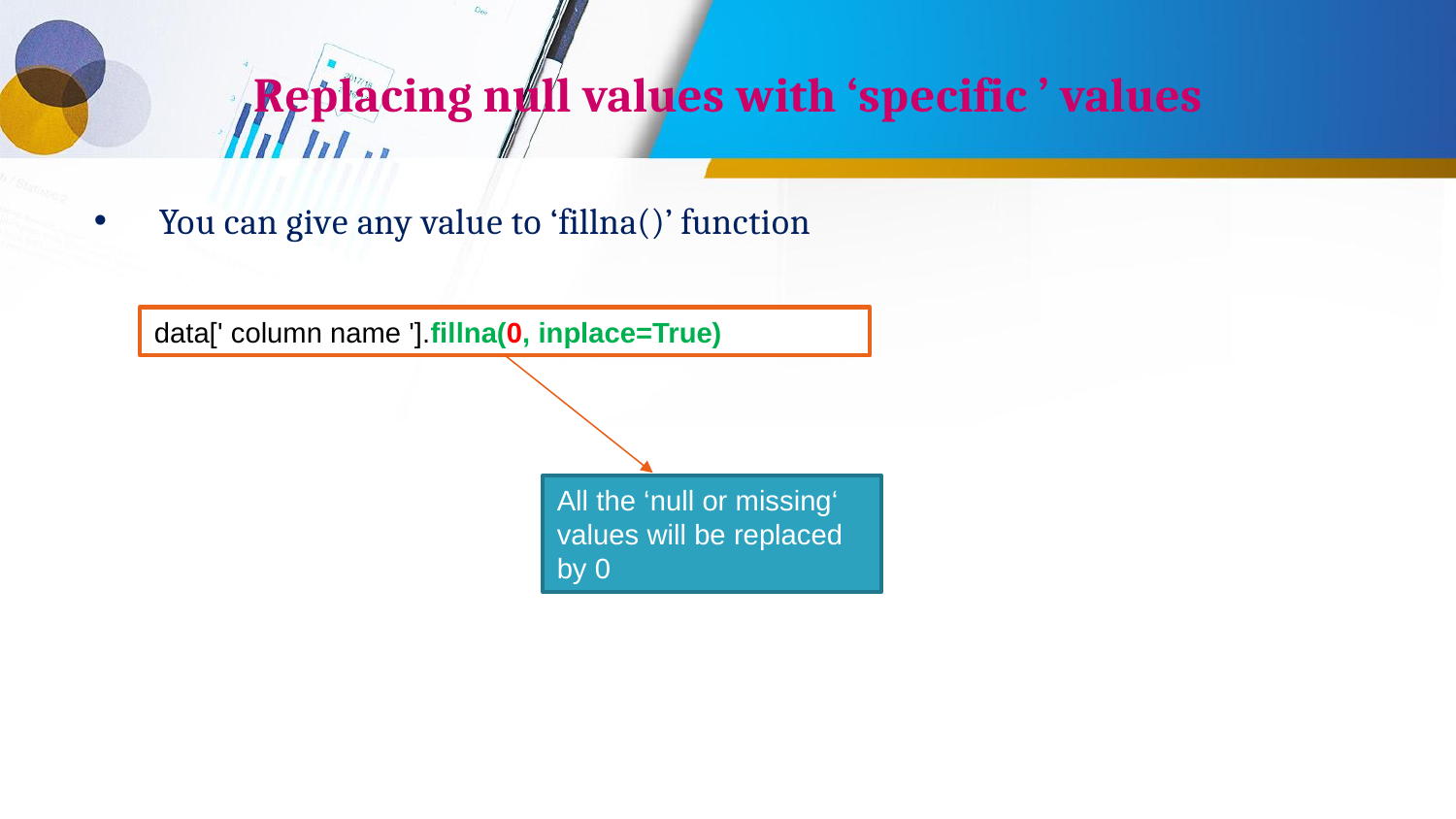

# Replacing null values with ‘specific ’ values
You can give any value to ‘fillna()’ function
data[' column name '].fillna(0, inplace=True)
All the ‘null or missing‘ values will be replaced by 0